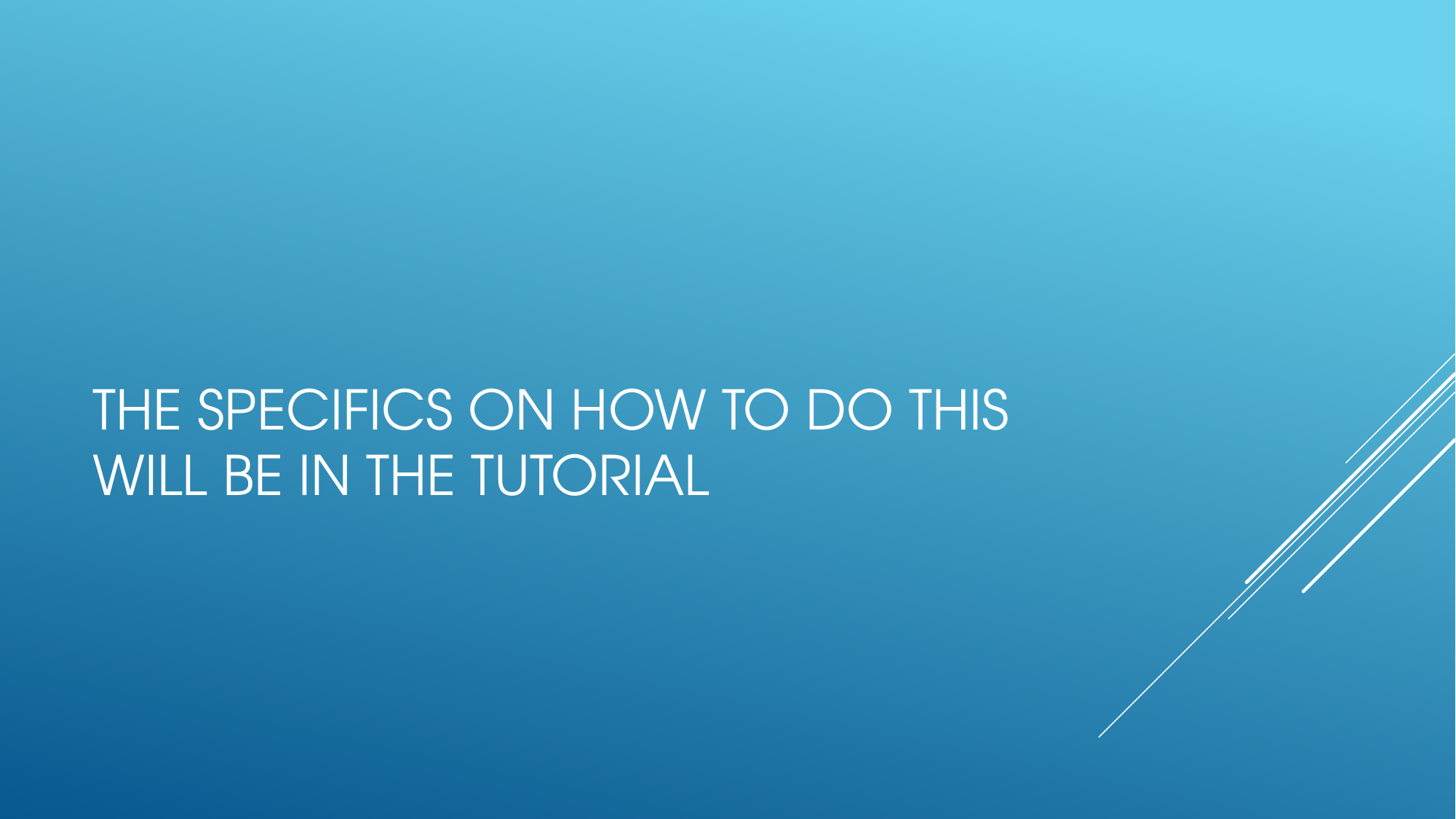

# The specifics on how to do this will be in the tutorial